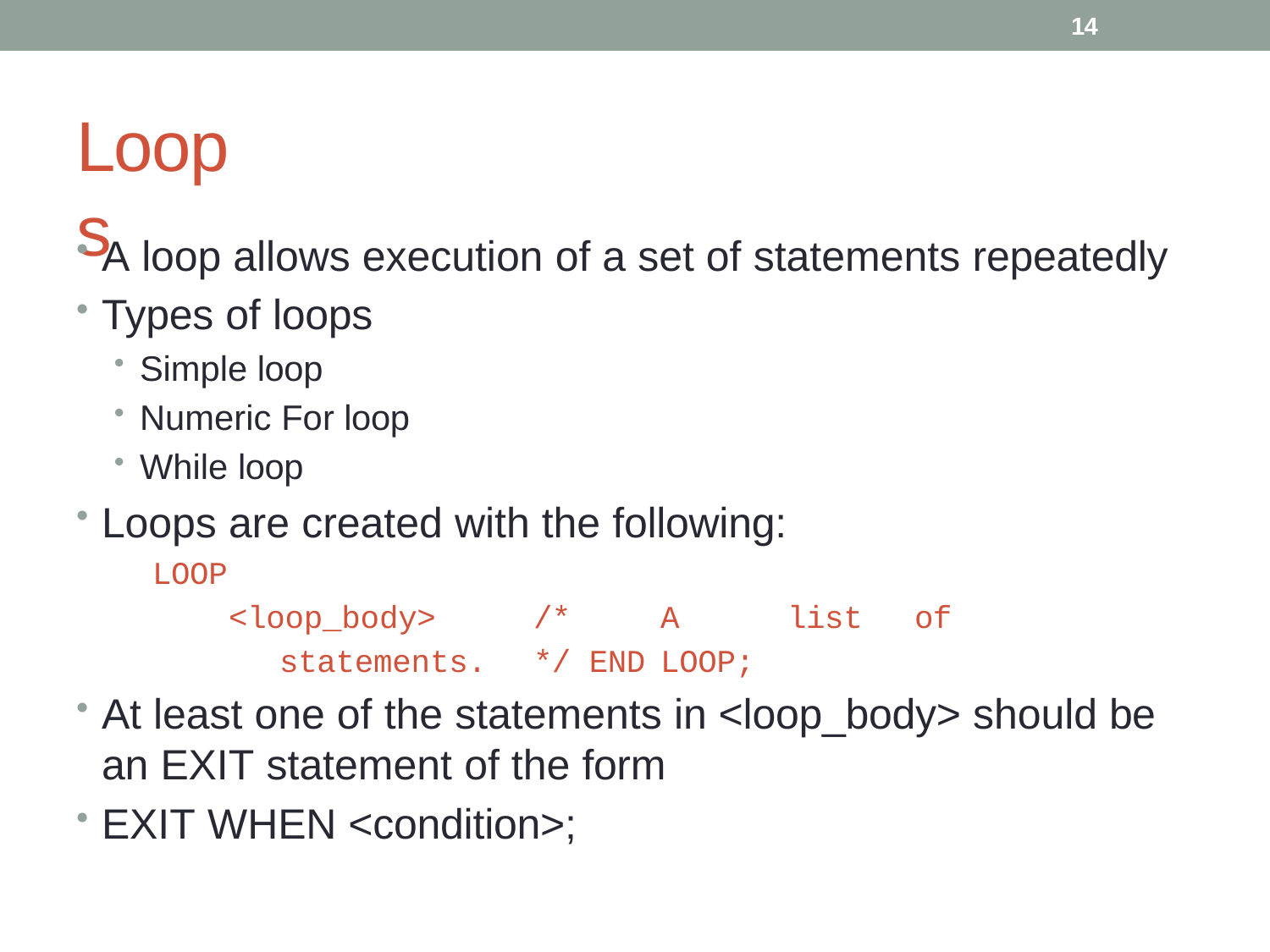

14
# Loops
A loop allows execution of a set of statements repeatedly
Types of loops
Simple loop
Numeric For loop
While loop
Loops are created with the following:
LOOP
<loop_body>	/*	A	list	of	statements.	*/ END	LOOP;
At least one of the statements in <loop_body> should be an EXIT statement of the form
EXIT WHEN <condition>;